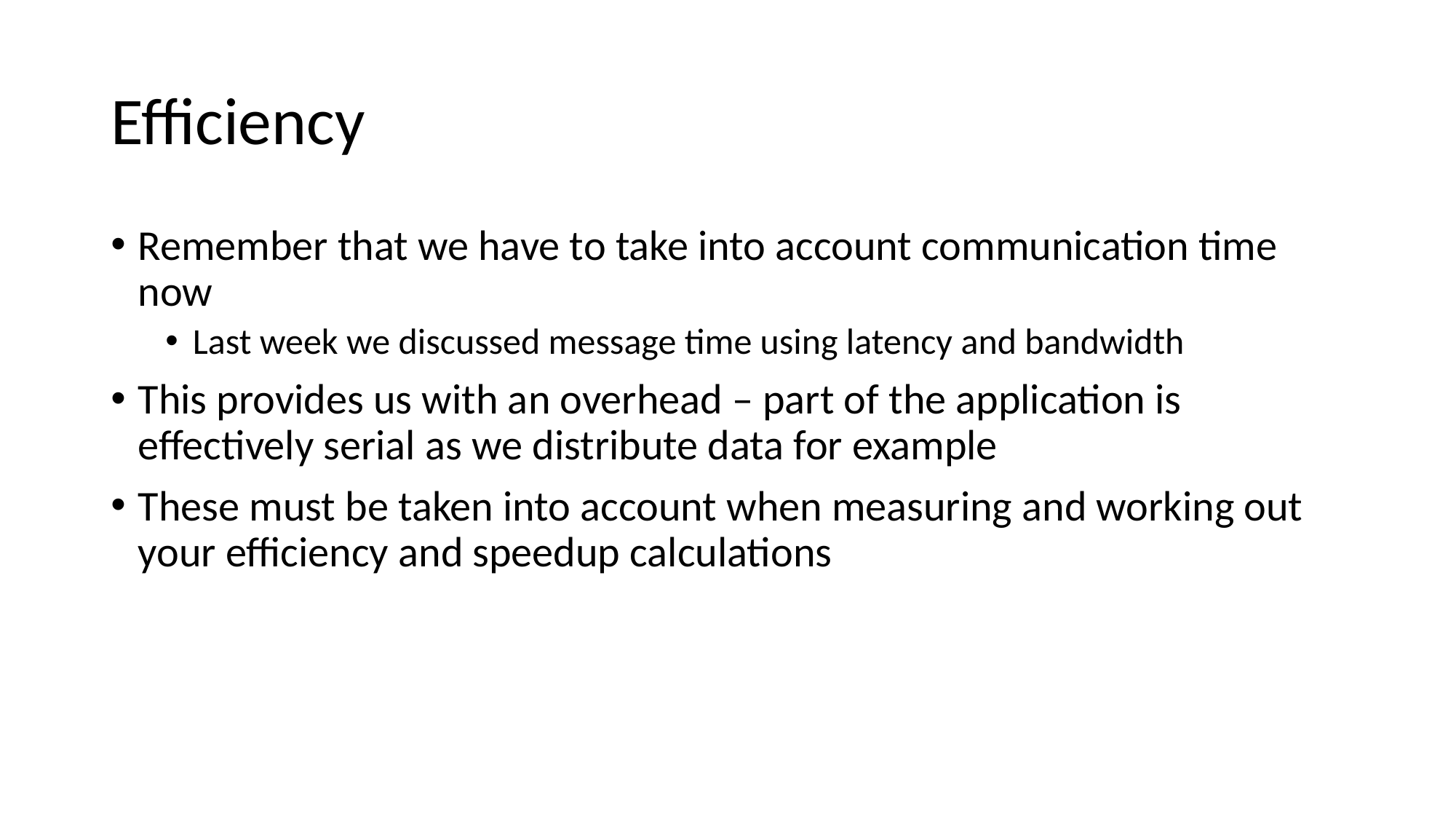

# Efficiency
Remember that we have to take into account communication time now
Last week we discussed message time using latency and bandwidth
This provides us with an overhead – part of the application is effectively serial as we distribute data for example
These must be taken into account when measuring and working out your efficiency and speedup calculations